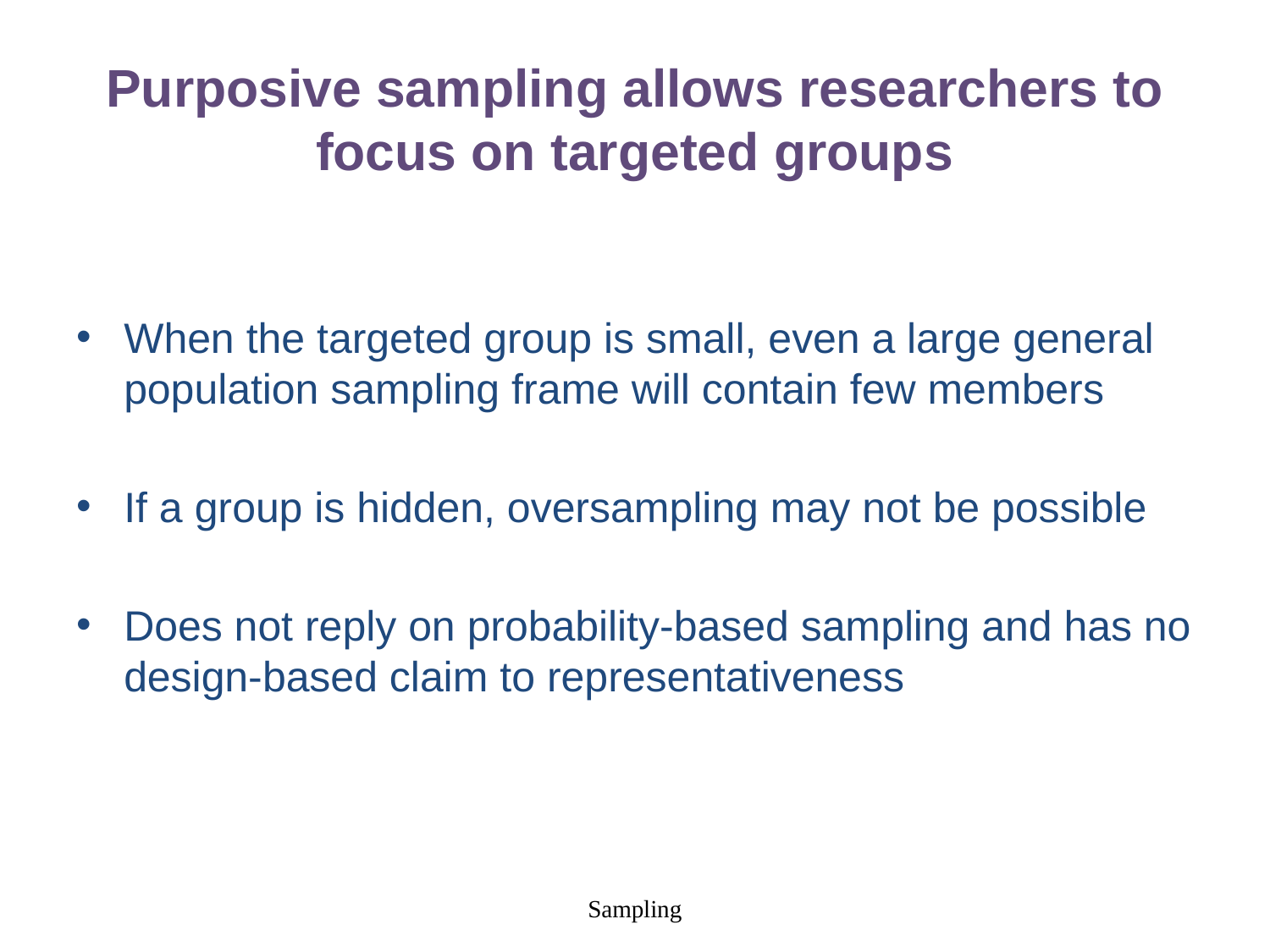

# Purposive sampling allows researchers to focus on targeted groups
When the targeted group is small, even a large general population sampling frame will contain few members

If a group is hidden, oversampling may not be possible

Does not reply on probability-based sampling and has no design-based claim to representativeness
Sampling